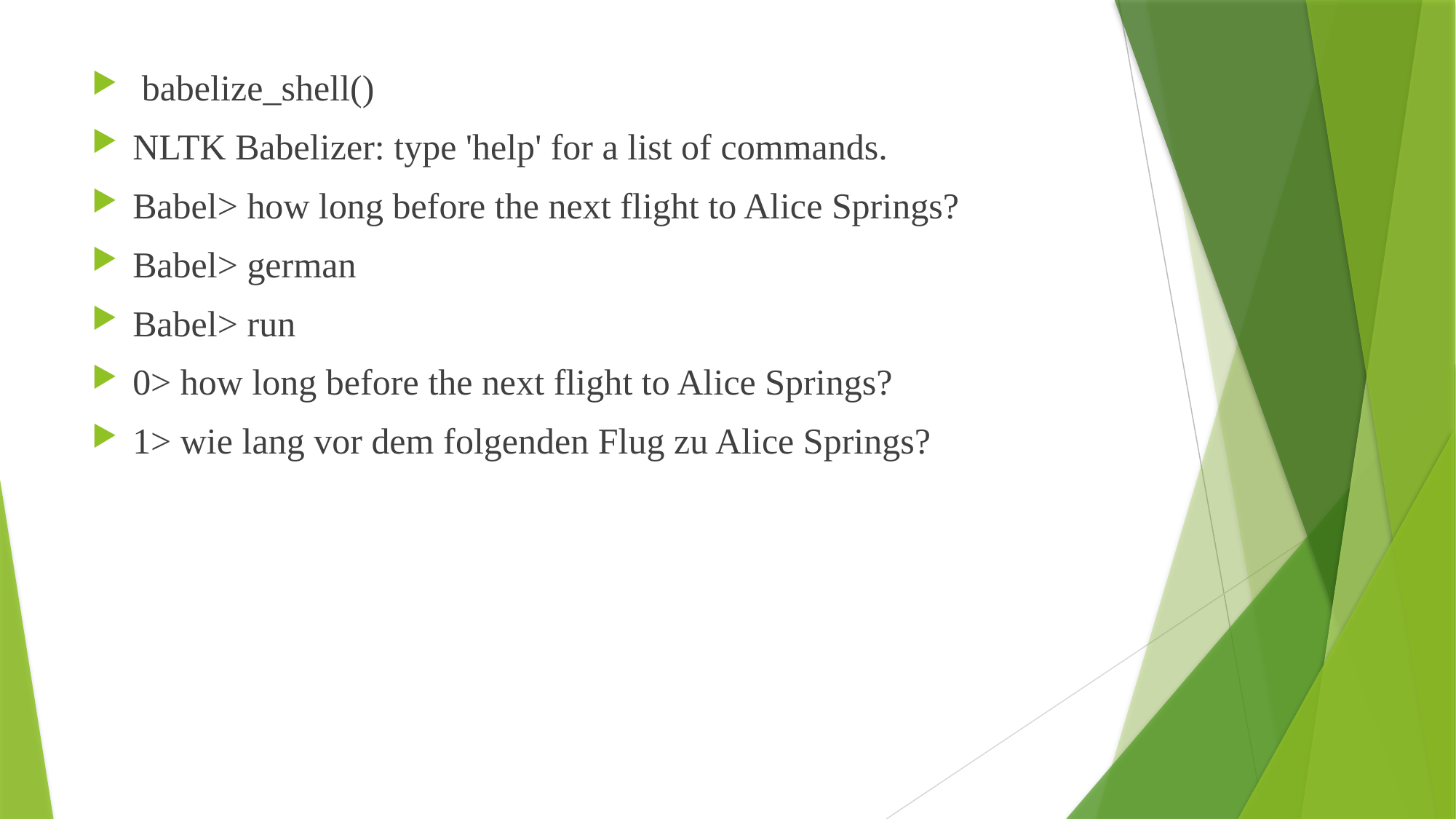

babelize_shell()
NLTK Babelizer: type 'help' for a list of commands.
Babel> how long before the next flight to Alice Springs?
Babel> german
Babel> run
0> how long before the next flight to Alice Springs?
1> wie lang vor dem folgenden Flug zu Alice Springs?